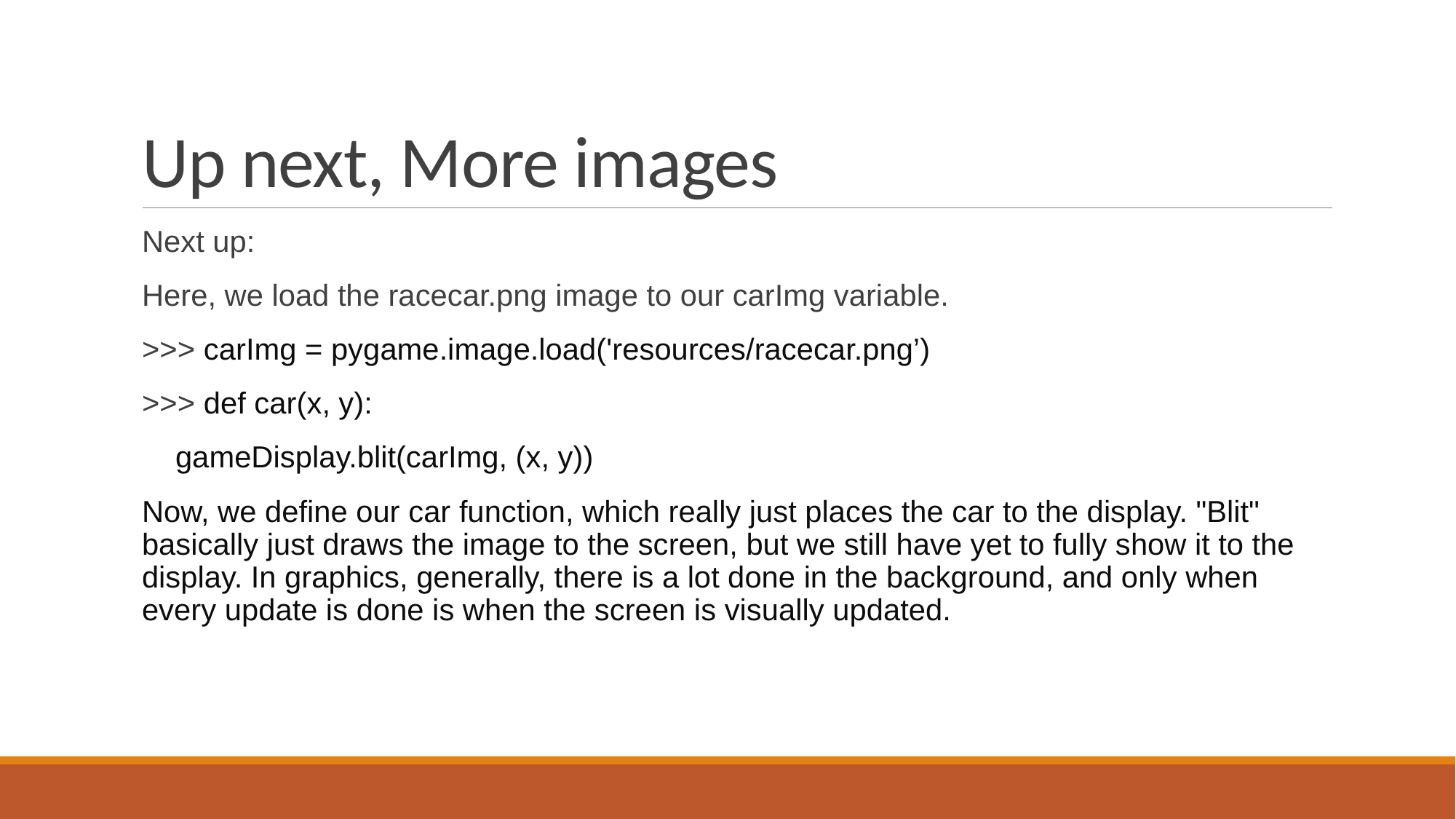

# Up next, More images
Next up:
Here, we load the racecar.png image to our carImg variable.
>>> carImg = pygame.image.load('resources/racecar.png’)
>>> def car(x, y):
    gameDisplay.blit(carImg, (x, y))
Now, we define our car function, which really just places the car to the display. "Blit" basically just draws the image to the screen, but we still have yet to fully show it to the display. In graphics, generally, there is a lot done in the background, and only when every update is done is when the screen is visually updated.